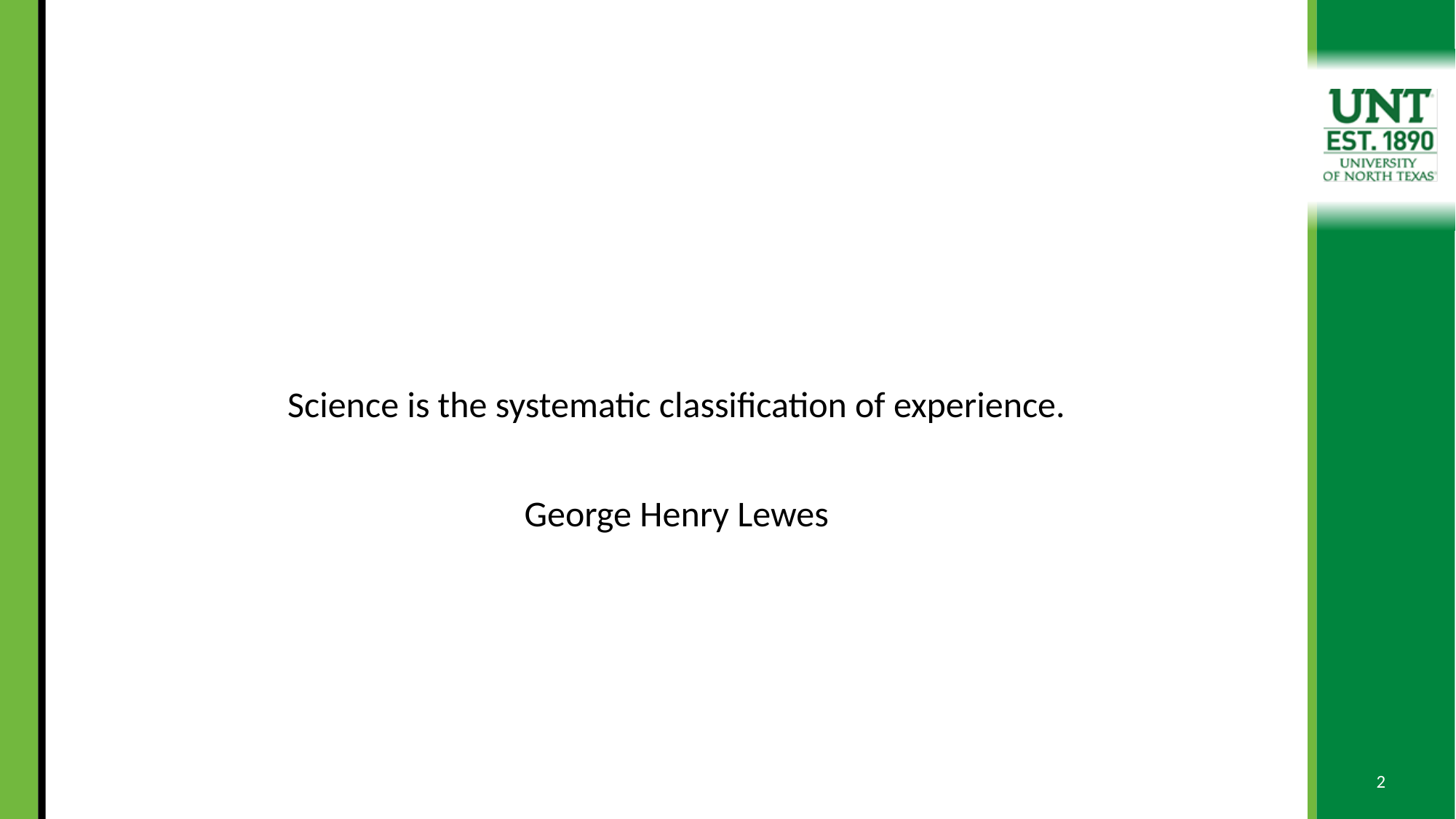

#
Science is the systematic classification of experience.

George Henry Lewes
2